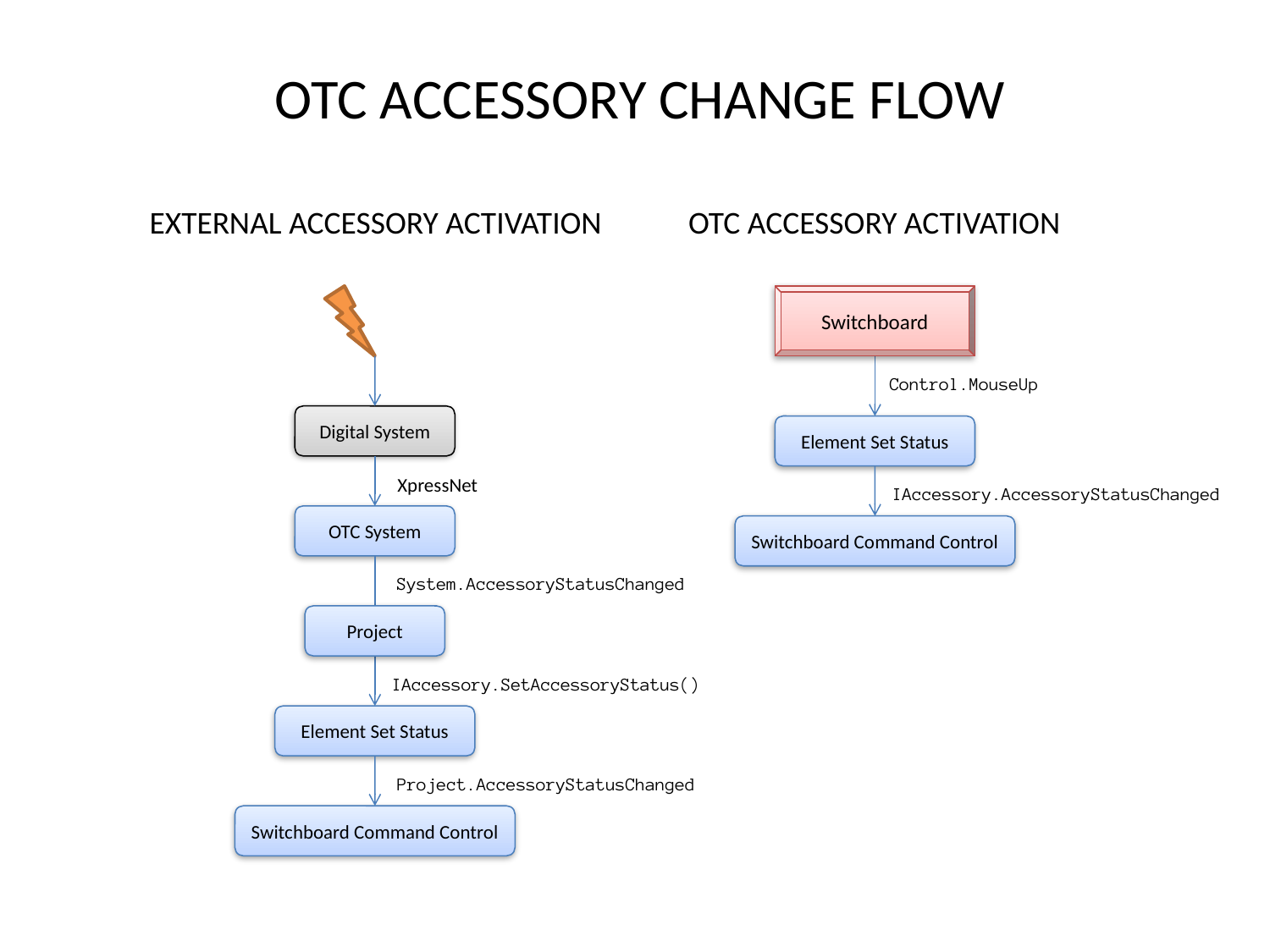

OTC ACCESSORY CHANGE FLOW
EXTERNAL ACCESSORY ACTIVATION
OTC ACCESSORY ACTIVATION

Switchboard
Control.MouseUp
Digital System
Element Set Status
XpressNet
IAccessory.AccessoryStatusChanged
OTC System
Switchboard Command Control
System.AccessoryStatusChanged
Project
IAccessory.SetAccessoryStatus()
Element Set Status
Project.AccessoryStatusChanged
Switchboard Command Control